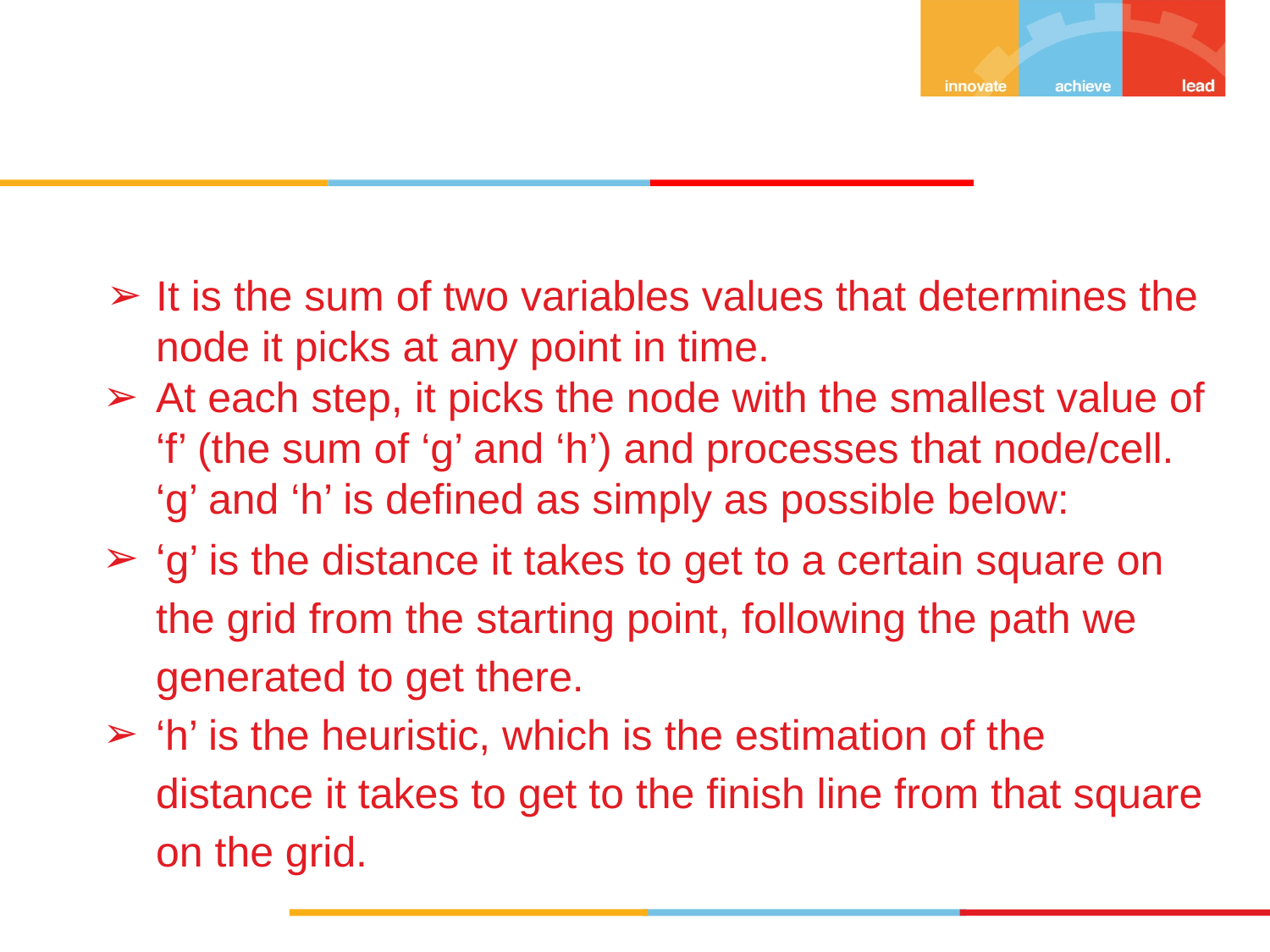

#
It is the sum of two variables values that determines the node it picks at any point in time.
At each step, it picks the node with the smallest value of ‘f’ (the sum of ‘g’ and ‘h’) and processes that node/cell. ‘g’ and ‘h’ is defined as simply as possible below:
‘g’ is the distance it takes to get to a certain square on the grid from the starting point, following the path we generated to get there.
‘h’ is the heuristic, which is the estimation of the distance it takes to get to the finish line from that square on the grid.